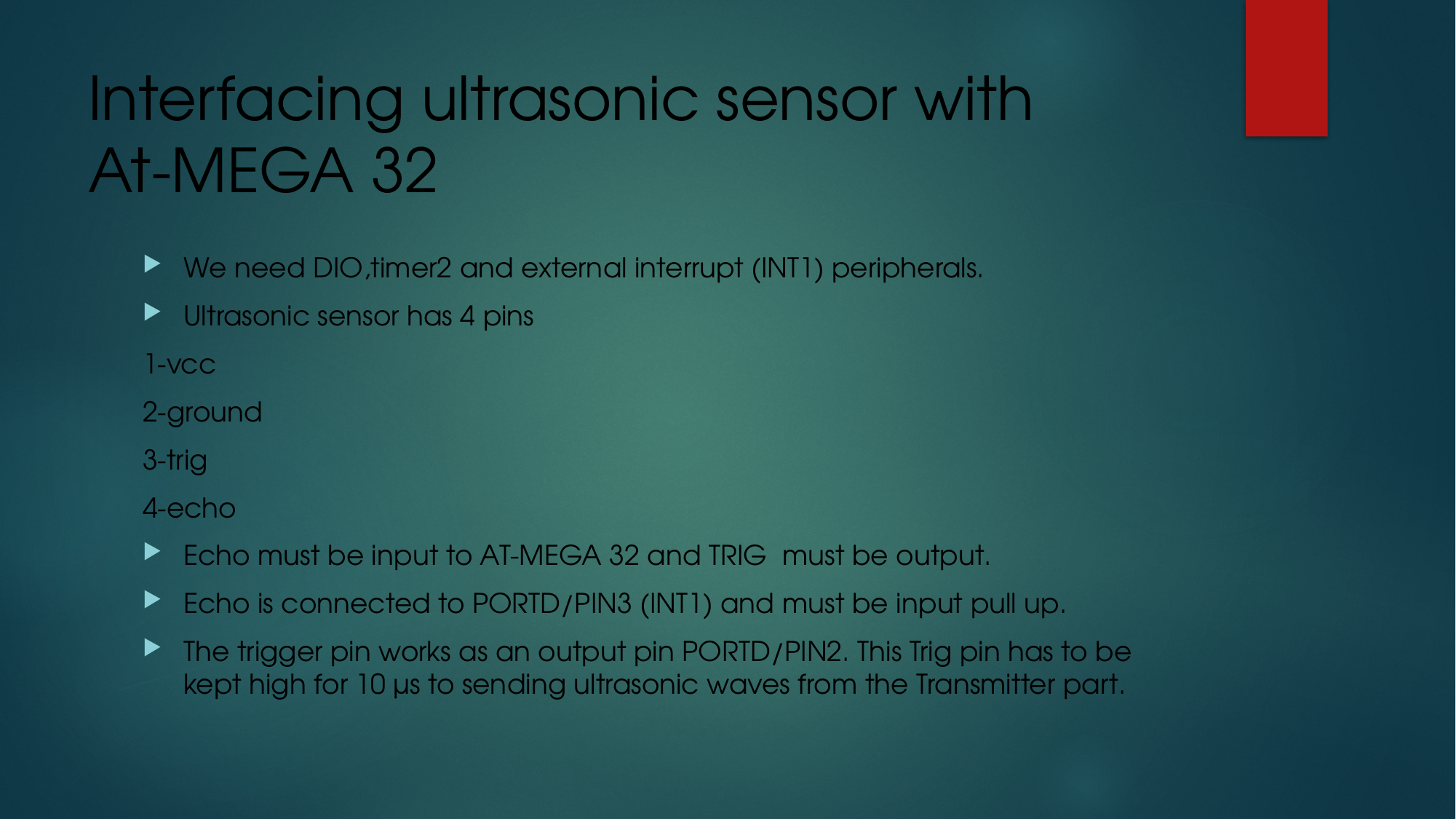

# Interfacing ultrasonic sensor with At-MEGA 32
We need DIO,timer2 and external interrupt (INT1) peripherals.
Ultrasonic sensor has 4 pins
1-vcc
2-ground
3-trig
4-echo
Echo must be input to AT-MEGA 32 and TRIG  must be output.
Echo is connected to PORTD/PIN3 (INT1) and must be input pull up.
The trigger pin works as an output pin PORTD/PIN2. This Trig pin has to be kept high for 10 µs to sending ultrasonic waves from the Transmitter part.